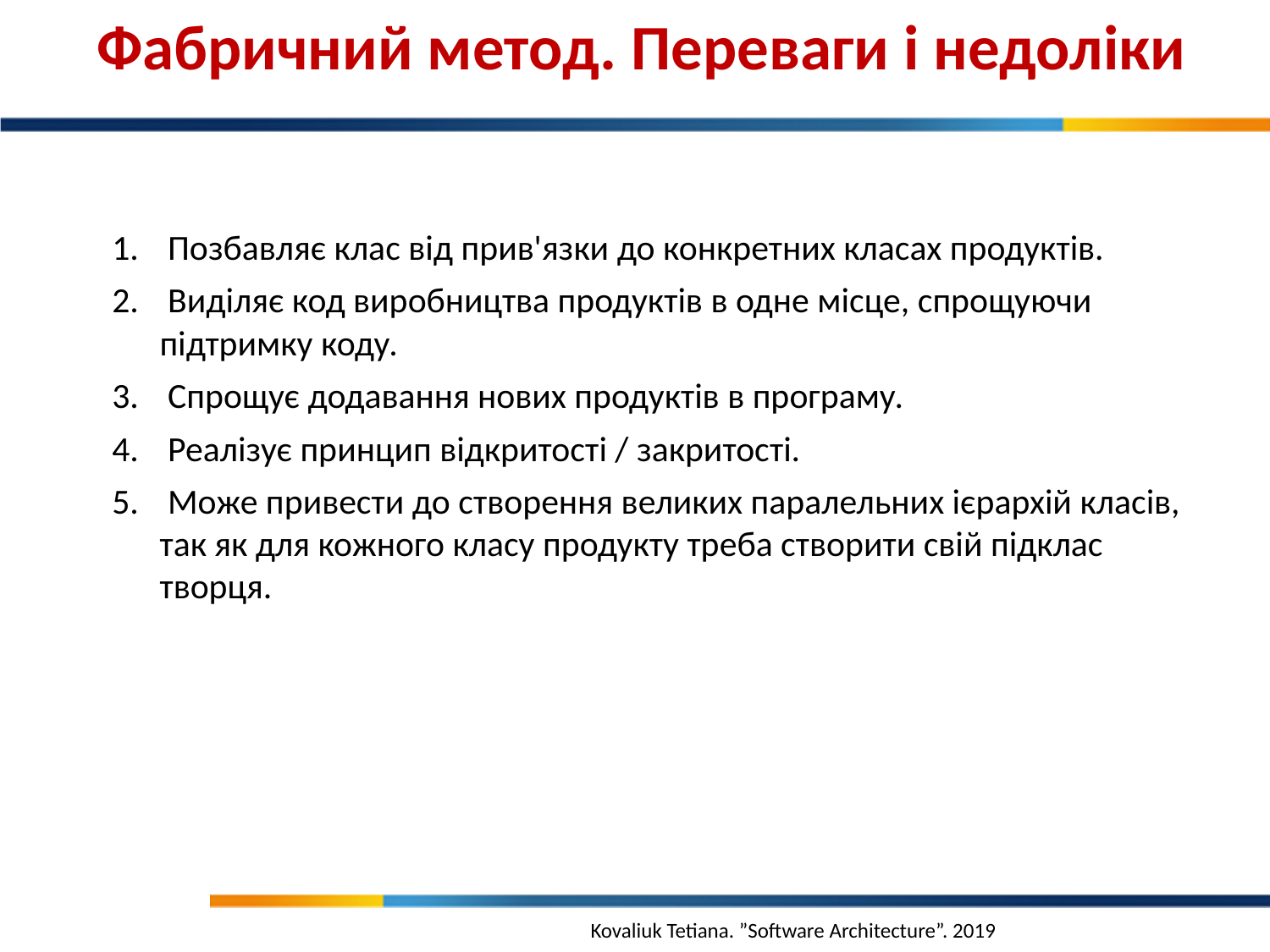

Фабричний метод. Переваги і недоліки
 Позбавляє клас від прив'язки до конкретних класах продуктів.
 Виділяє код виробництва продуктів в одне місце, спрощуючи підтримку коду.
 Спрощує додавання нових продуктів в програму.
 Реалізує принцип відкритості / закритості.
 Може привести до створення великих паралельних ієрархій класів, так як для кожного класу продукту треба створити свій підклас творця.